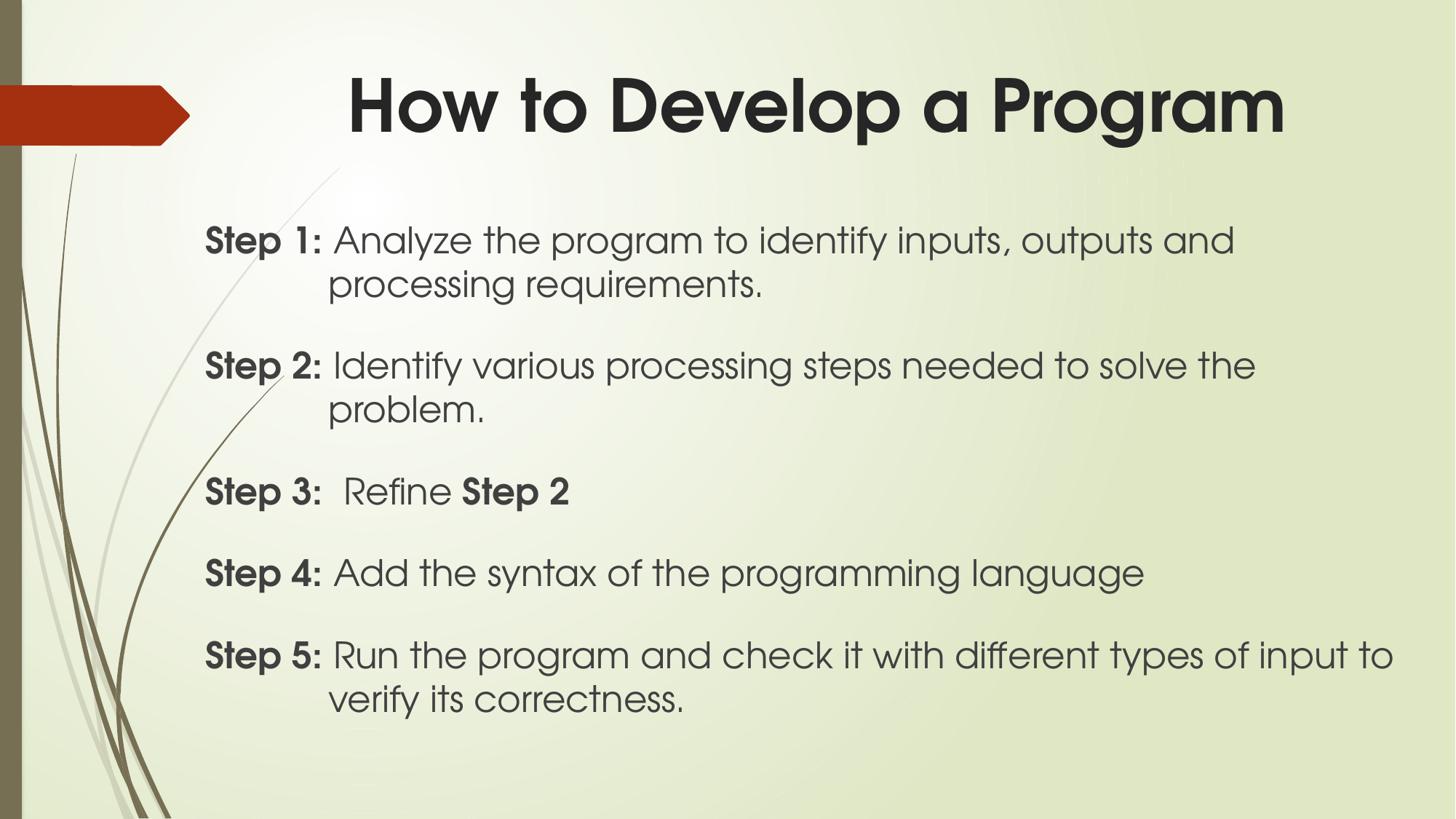

# How to Develop a Program
Step 1: Analyze the program to identify inputs, outputs and processing requirements.

Step 2: Identify various processing steps needed to solve the problem.

Step 3:  Refine Step 2

Step 4: Add the syntax of the programming language

Step 5: Run the program and check it with different types of input to verify its correctness.